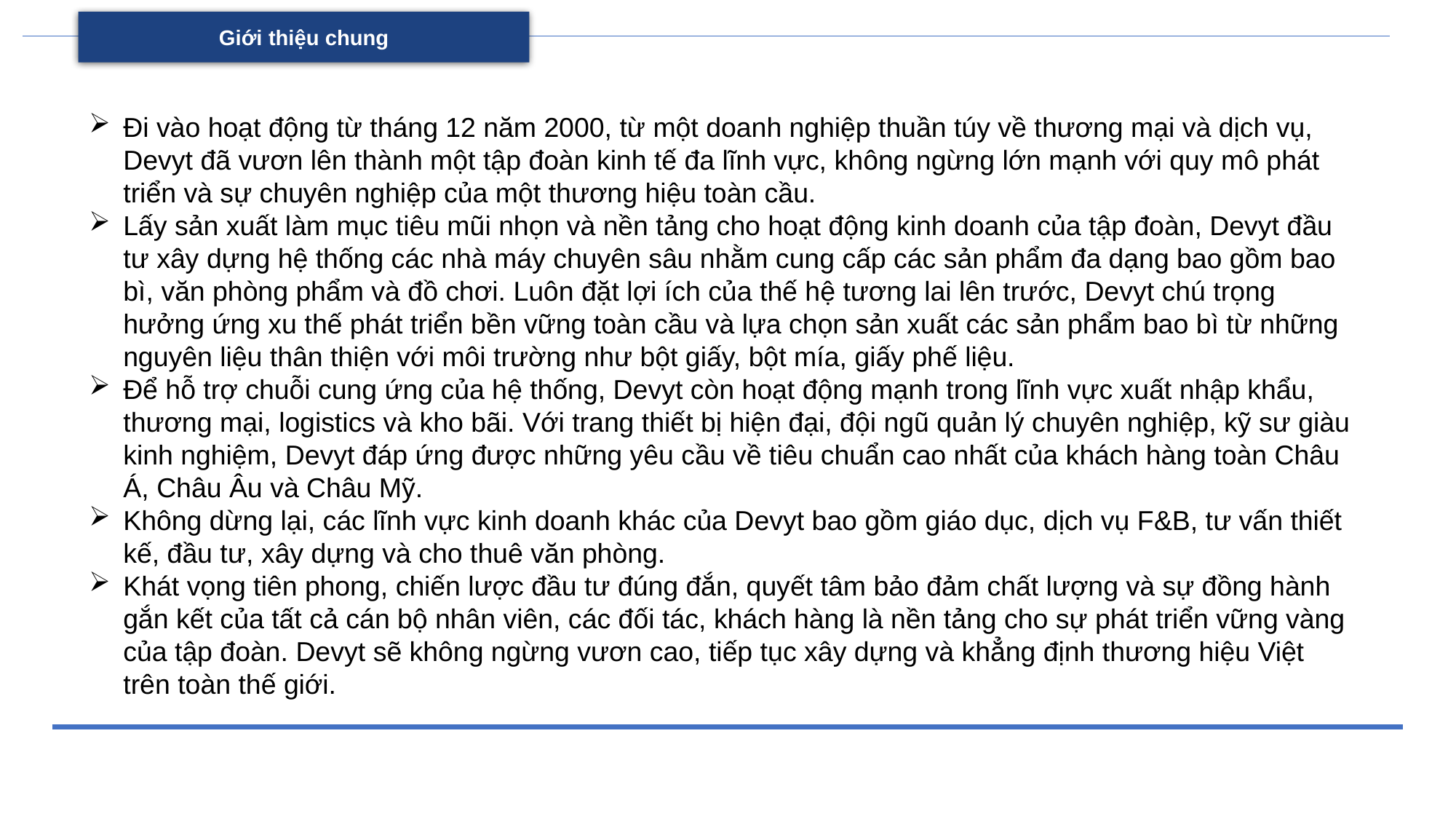

Giới thiệu chung
Đi vào hoạt động từ tháng 12 năm 2000, từ một doanh nghiệp thuần túy về thương mại và dịch vụ, Devyt đã vươn lên thành một tập đoàn kinh tế đa lĩnh vực, không ngừng lớn mạnh với quy mô phát triển và sự chuyên nghiệp của một thương hiệu toàn cầu.
Lấy sản xuất làm mục tiêu mũi nhọn và nền tảng cho hoạt động kinh doanh của tập đoàn, Devyt đầu tư xây dựng hệ thống các nhà máy chuyên sâu nhằm cung cấp các sản phẩm đa dạng bao gồm bao bì, văn phòng phẩm và đồ chơi. Luôn đặt lợi ích của thế hệ tương lai lên trước, Devyt chú trọng hưởng ứng xu thế phát triển bền vững toàn cầu và lựa chọn sản xuất các sản phẩm bao bì từ những nguyên liệu thân thiện với môi trường như bột giấy, bột mía, giấy phế liệu.
Để hỗ trợ chuỗi cung ứng của hệ thống, Devyt còn hoạt động mạnh trong lĩnh vực xuất nhập khẩu, thương mại, logistics và kho bãi. Với trang thiết bị hiện đại, đội ngũ quản lý chuyên nghiệp, kỹ sư giàu kinh nghiệm, Devyt đáp ứng được những yêu cầu về tiêu chuẩn cao nhất của khách hàng toàn Châu Á, Châu Âu và Châu Mỹ.
Không dừng lại, các lĩnh vực kinh doanh khác của Devyt bao gồm giáo dục, dịch vụ F&B, tư vấn thiết kế, đầu tư, xây dựng và cho thuê văn phòng.
Khát vọng tiên phong, chiến lược đầu tư đúng đắn, quyết tâm bảo đảm chất lượng và sự đồng hành gắn kết của tất cả cán bộ nhân viên, các đối tác, khách hàng là nền tảng cho sự phát triển vững vàng của tập đoàn. Devyt sẽ không ngừng vươn cao, tiếp tục xây dựng và khẳng định thương hiệu Việt trên toàn thế giới.